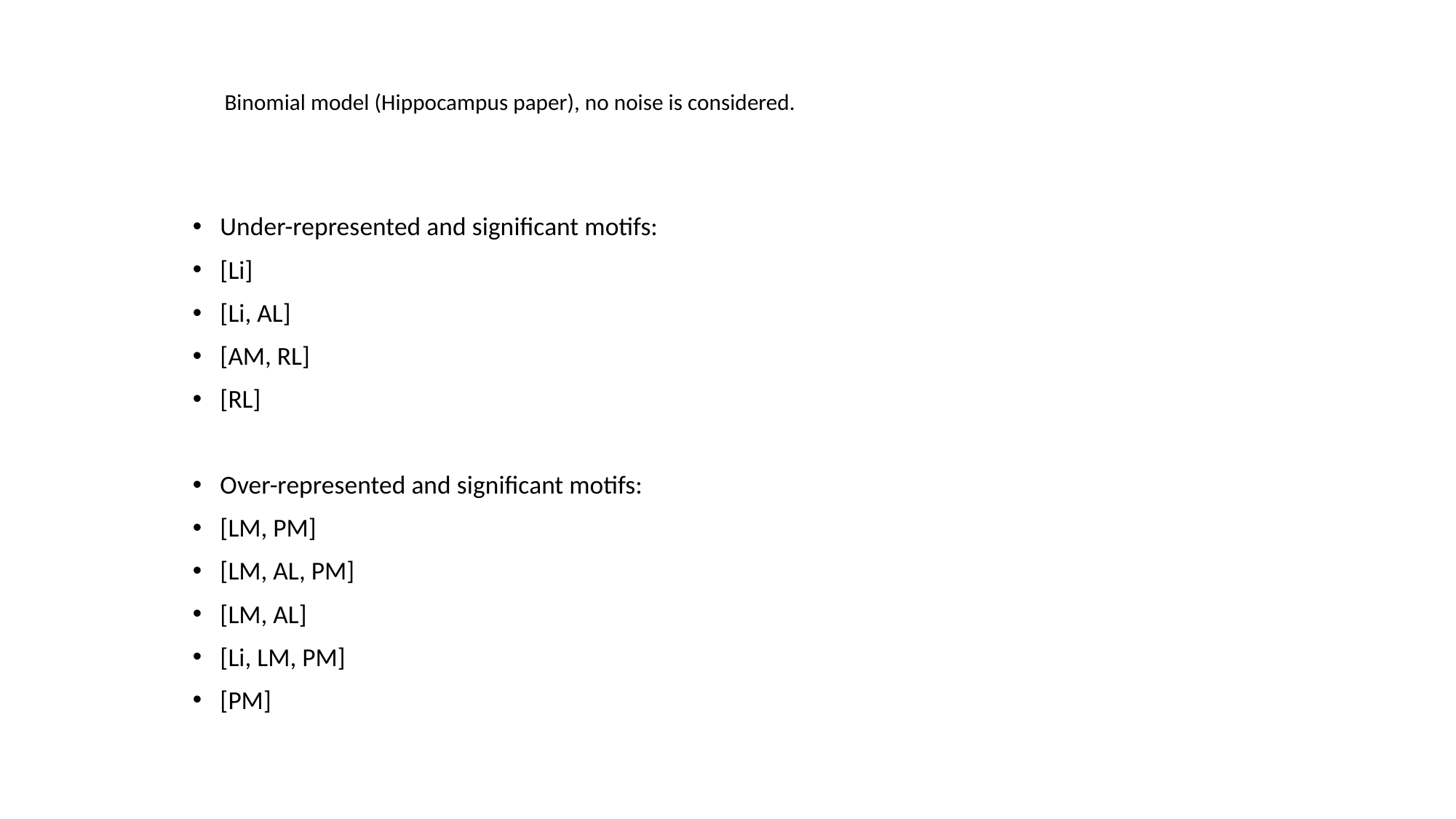

Binomial model (Hippocampus paper), no noise is considered.
Under-represented and significant motifs:
[Li]
[Li, AL]
[AM, RL]
[RL]

Over-represented and significant motifs:
[LM, PM]
[LM, AL, PM]
[LM, AL]
[Li, LM, PM]
[PM]